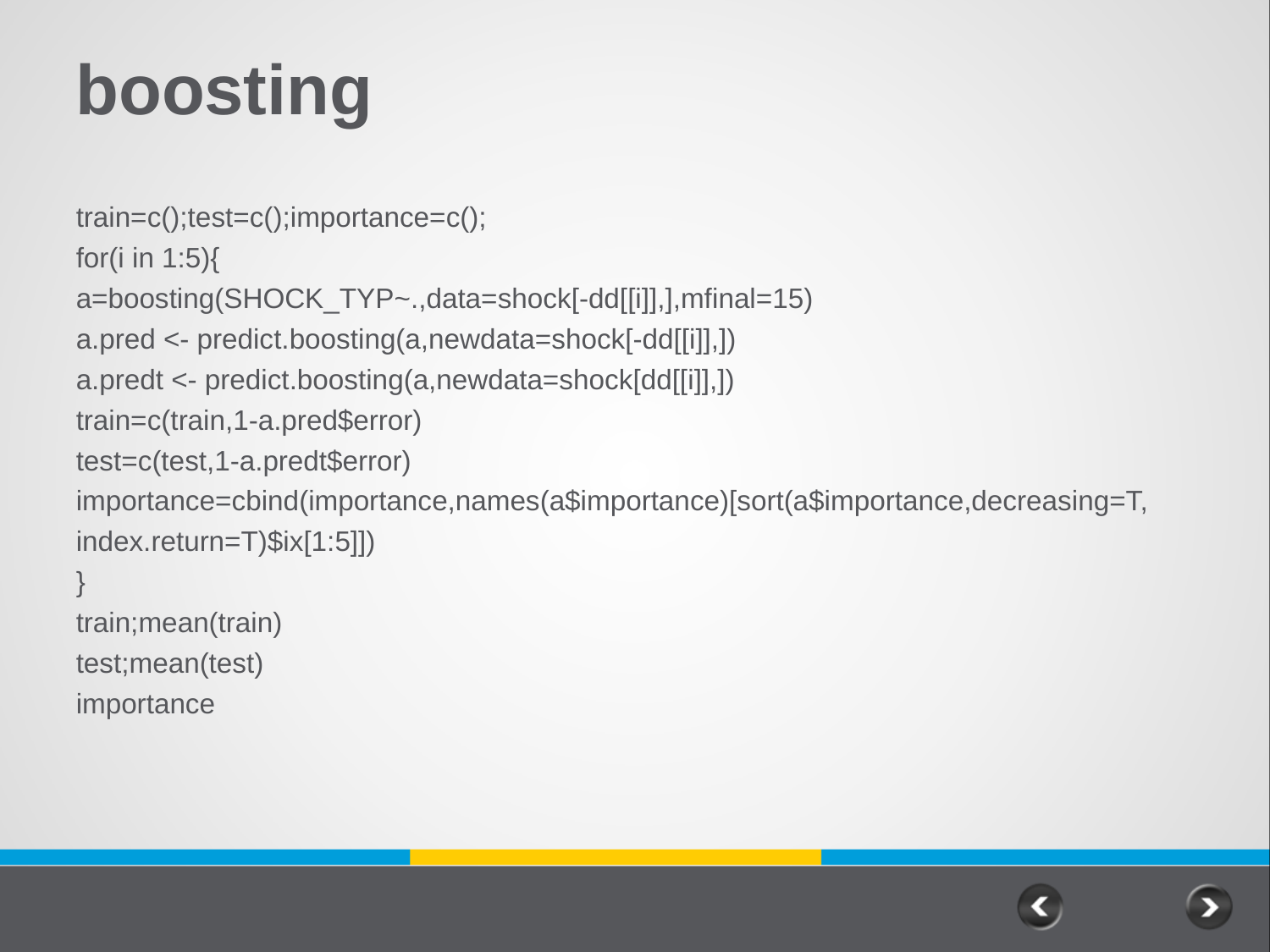

# boosting
train=c();test=c();importance=c();
for(i in 1:5){
a=boosting(SHOCK_TYP~.,data=shock[-dd[[i]],],mfinal=15)
a.pred <- predict.boosting(a,newdata=shock[-dd[[i]],])
a.predt <- predict.boosting(a,newdata=shock[dd[[i]],])
train=c(train,1-a.pred$error)
test=c(test,1-a.predt$error)
importance=cbind(importance,names(a$importance)[sort(a$importance,decreasing=T,
index.return=T)$ix[1:5]])
}
train;mean(train)
test;mean(test)
importance
84